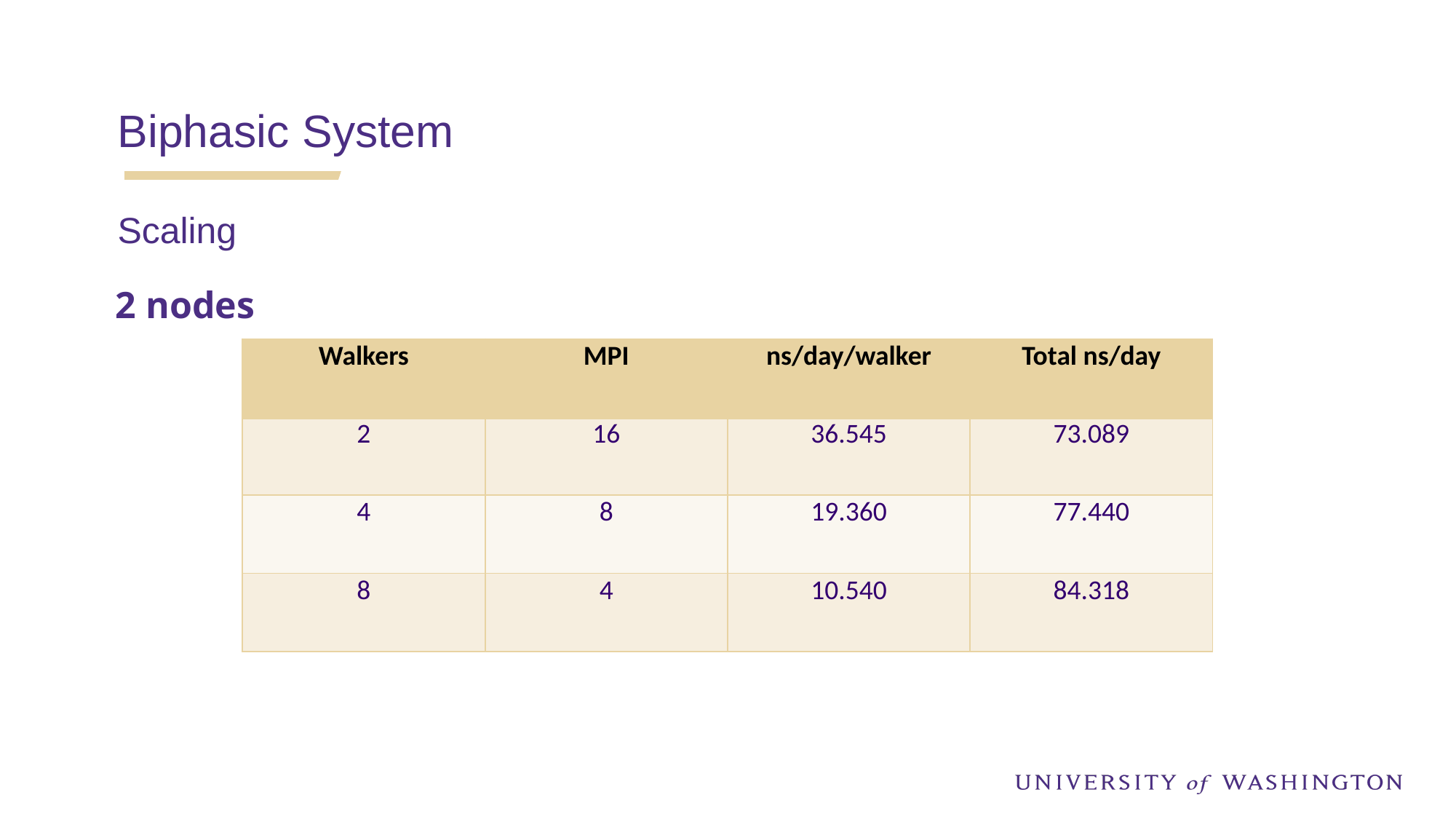

Biphasic System
Scaling
2 nodes
| Walkers | MPI | ns/day/walker | Total ns/day |
| --- | --- | --- | --- |
| 2 | 16 | 36.545 | 73.089 |
| 4 | 8 | 19.360 | 77.440 |
| 8 | 4 | 10.540 | 84.318 |